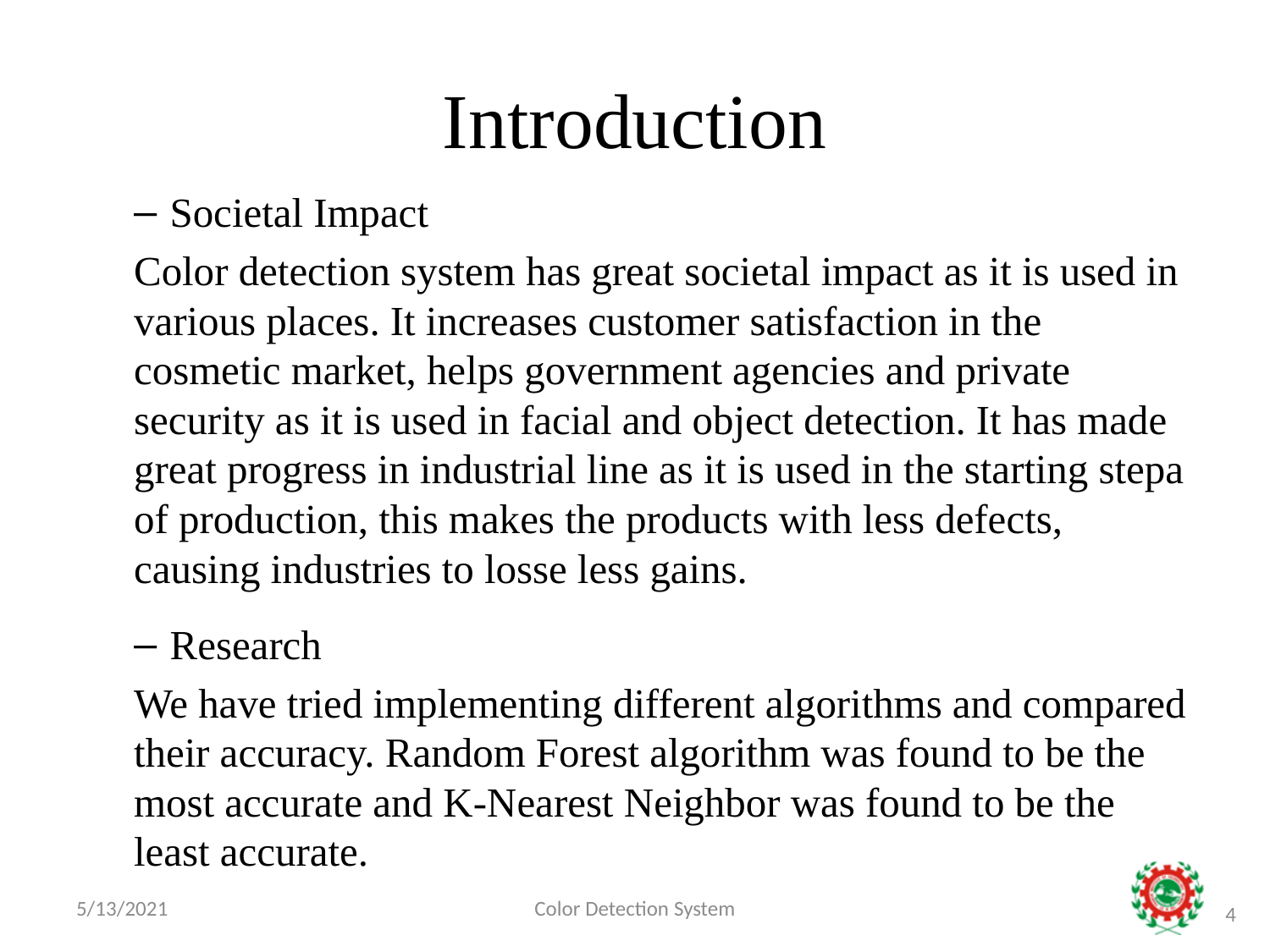

# Introduction
Societal Impact
Color detection system has great societal impact as it is used in various places. It increases customer satisfaction in the cosmetic market, helps government agencies and private security as it is used in facial and object detection. It has made great progress in industrial line as it is used in the starting stepa of production, this makes the products with less defects, causing industries to losse less gains.

Research
We have tried implementing different algorithms and compared their accuracy. Random Forest algorithm was found to be the most accurate and K-Nearest Neighbor was found to be the least accurate.
5/13/2021
Color Detection System
4